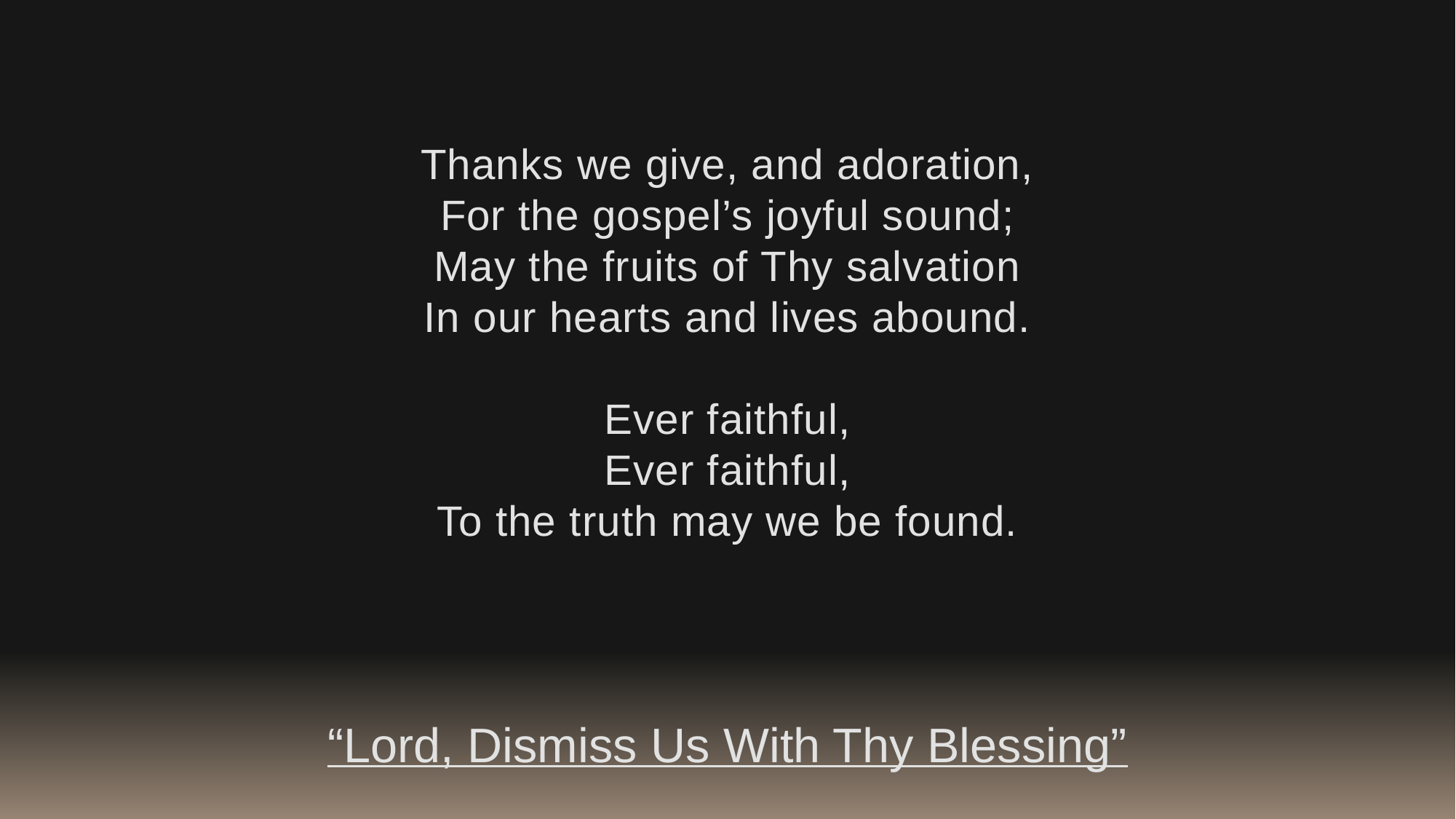

Thanks we give, and adoration,
For the gospel’s joyful sound;
May the fruits of Thy salvation
In our hearts and lives abound.

Ever faithful,
Ever faithful,
To the truth may we be found.

“Lord, Dismiss Us With Thy Blessing”